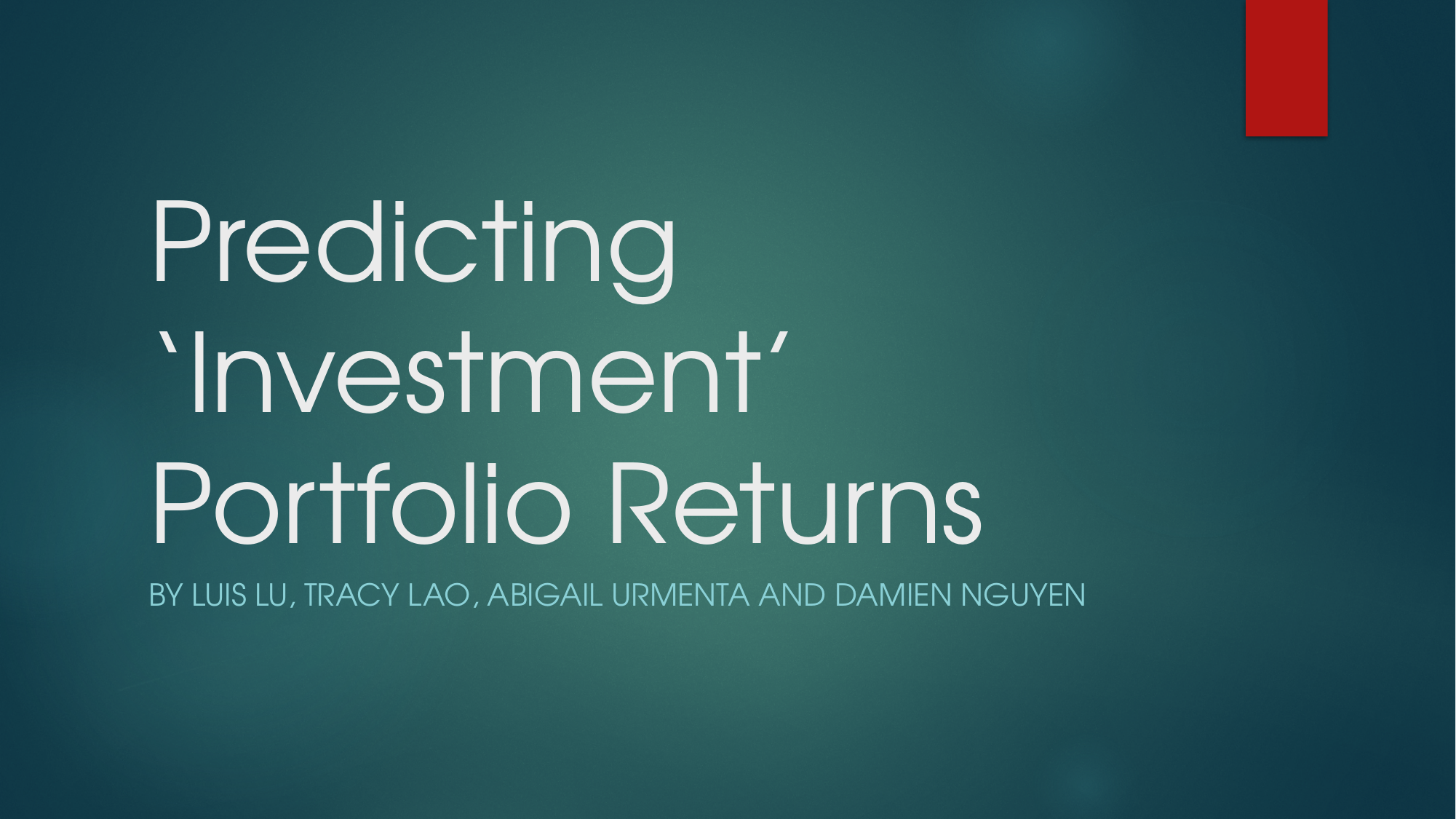

# Predicting ‘Investment’ Portfolio Returns
By Luis Lu, Tracy Lao, Abigail Urmenta and Damien Nguyen